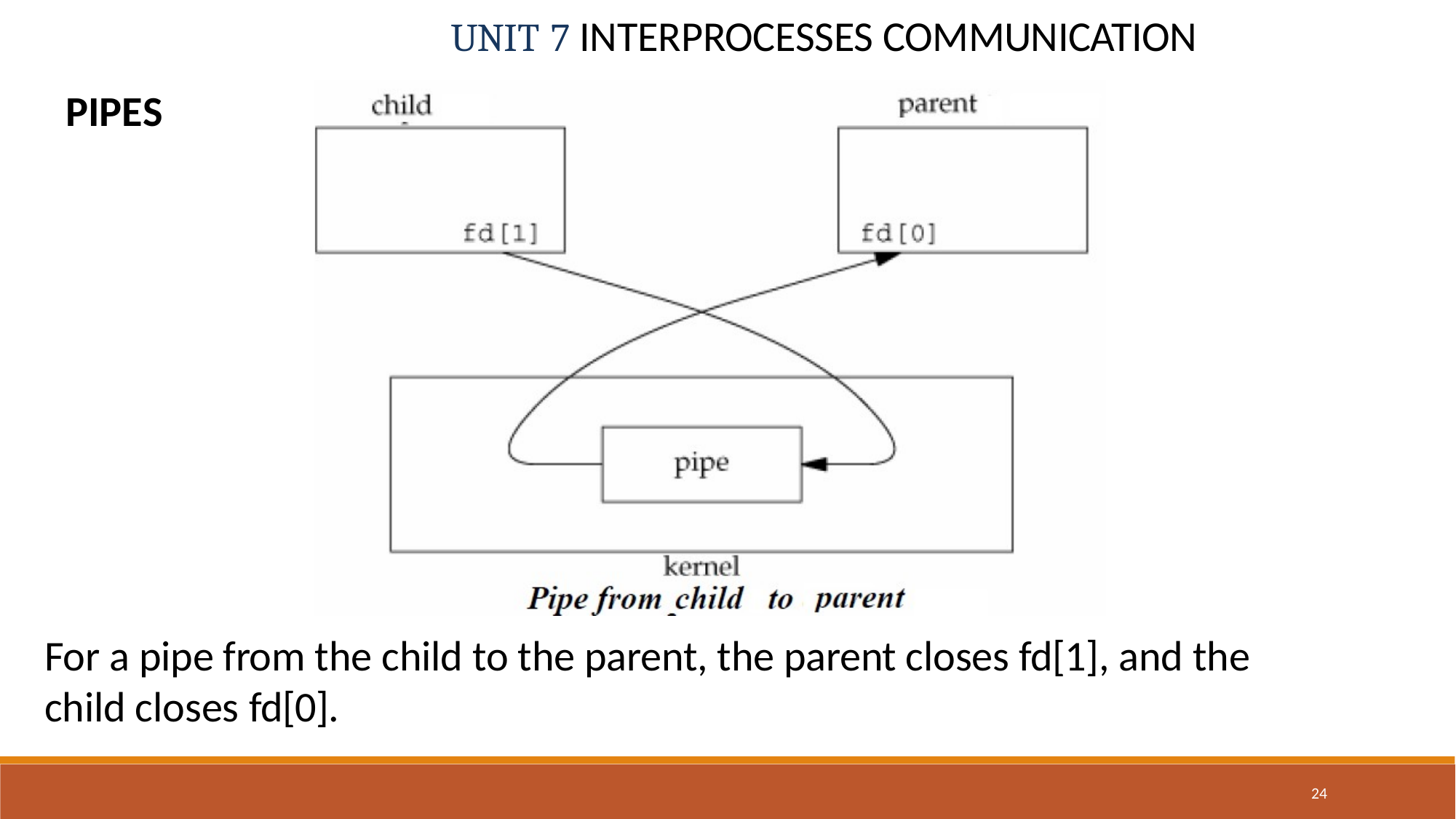

# UNIT 7 INTERPROCESSES COMMUNICATION

PIPES
For a pipe from the child to the parent, the parent closes fd[1], and the  child closes fd[0].

24